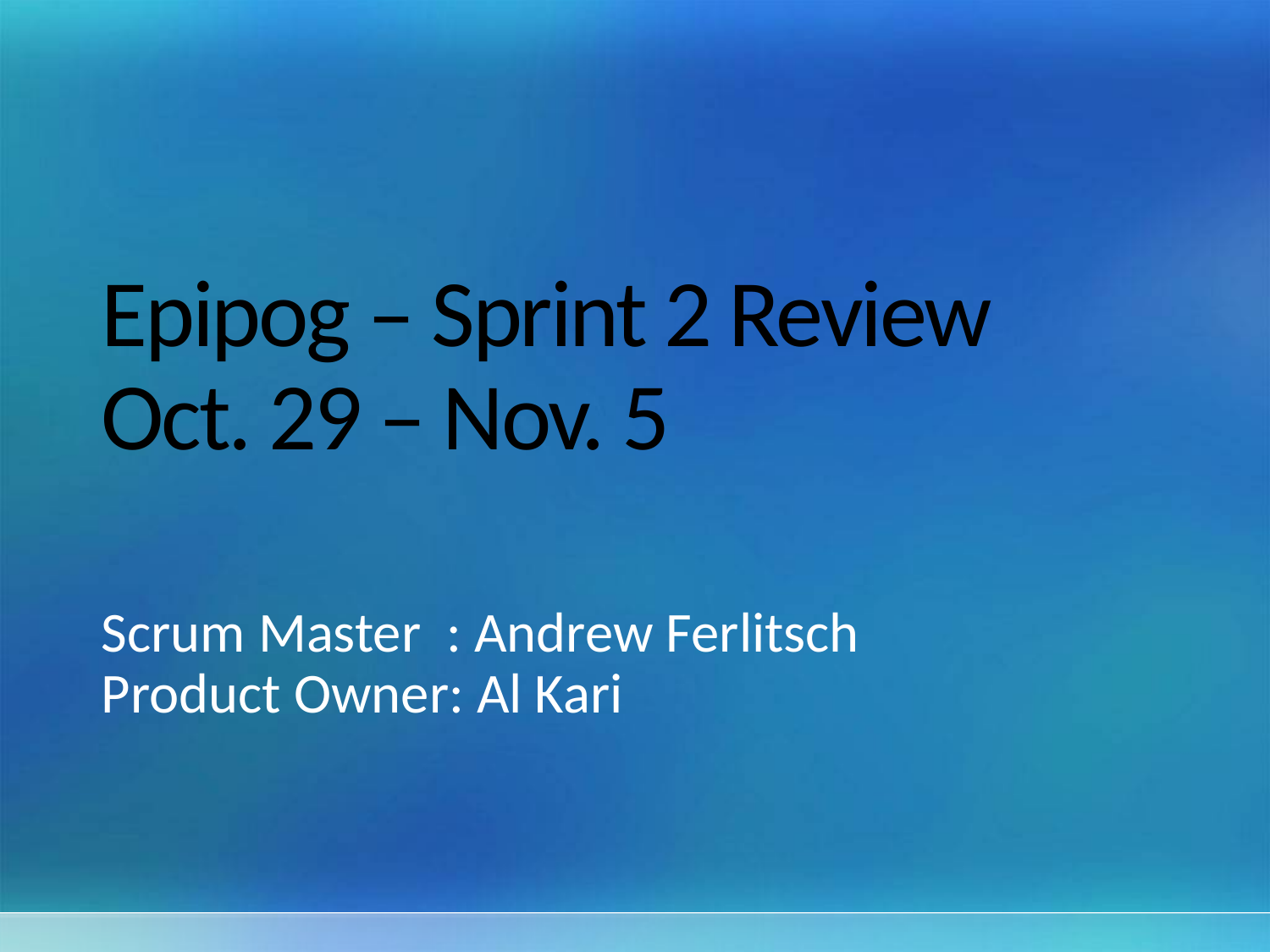

# Epipog – Sprint 2 Review Oct. 29 – Nov. 5
Scrum Master  : Andrew Ferlitsch
Product Owner: Al Kari